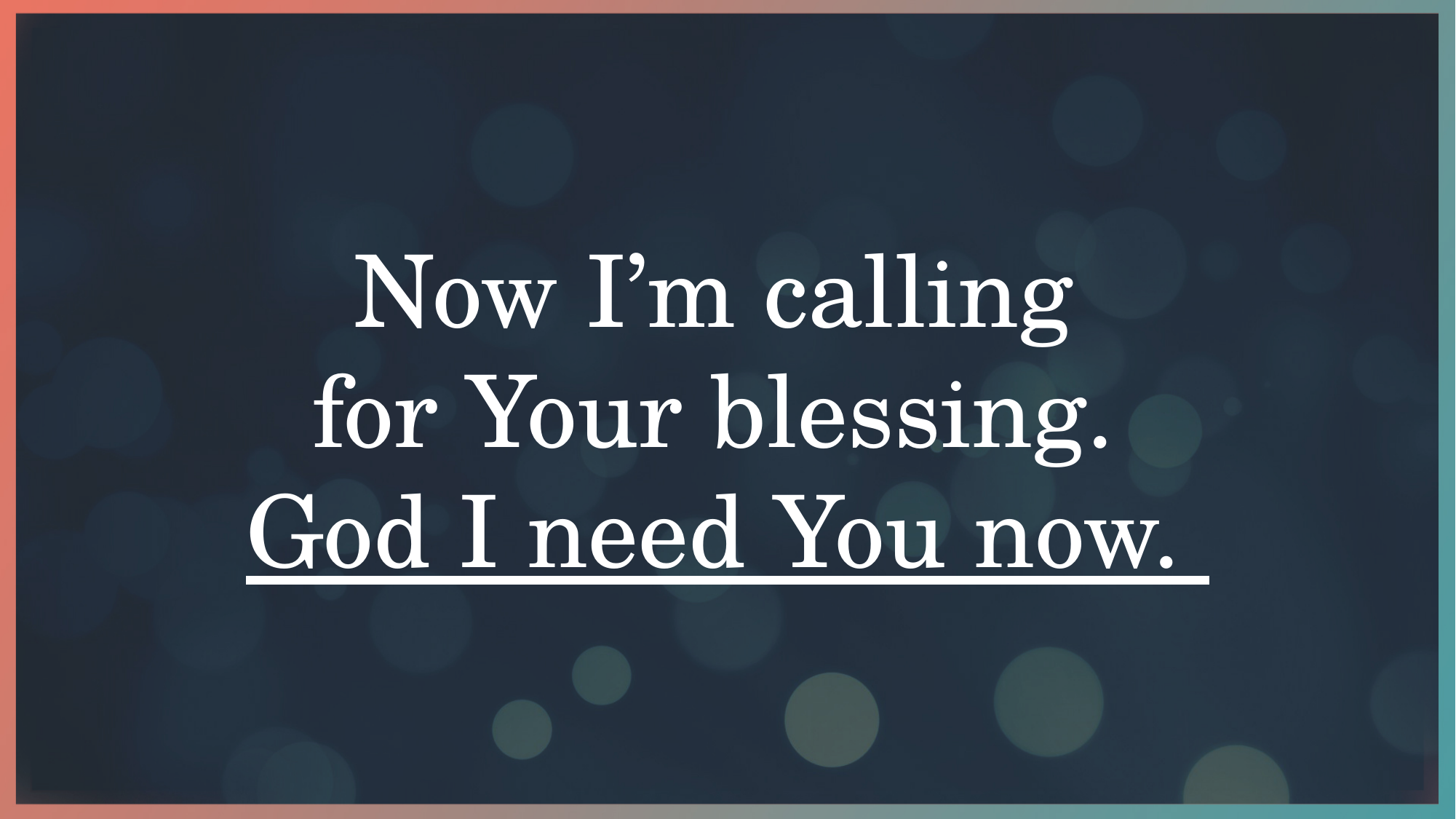

Now I’m calling
for Your blessing.
God I need You now.